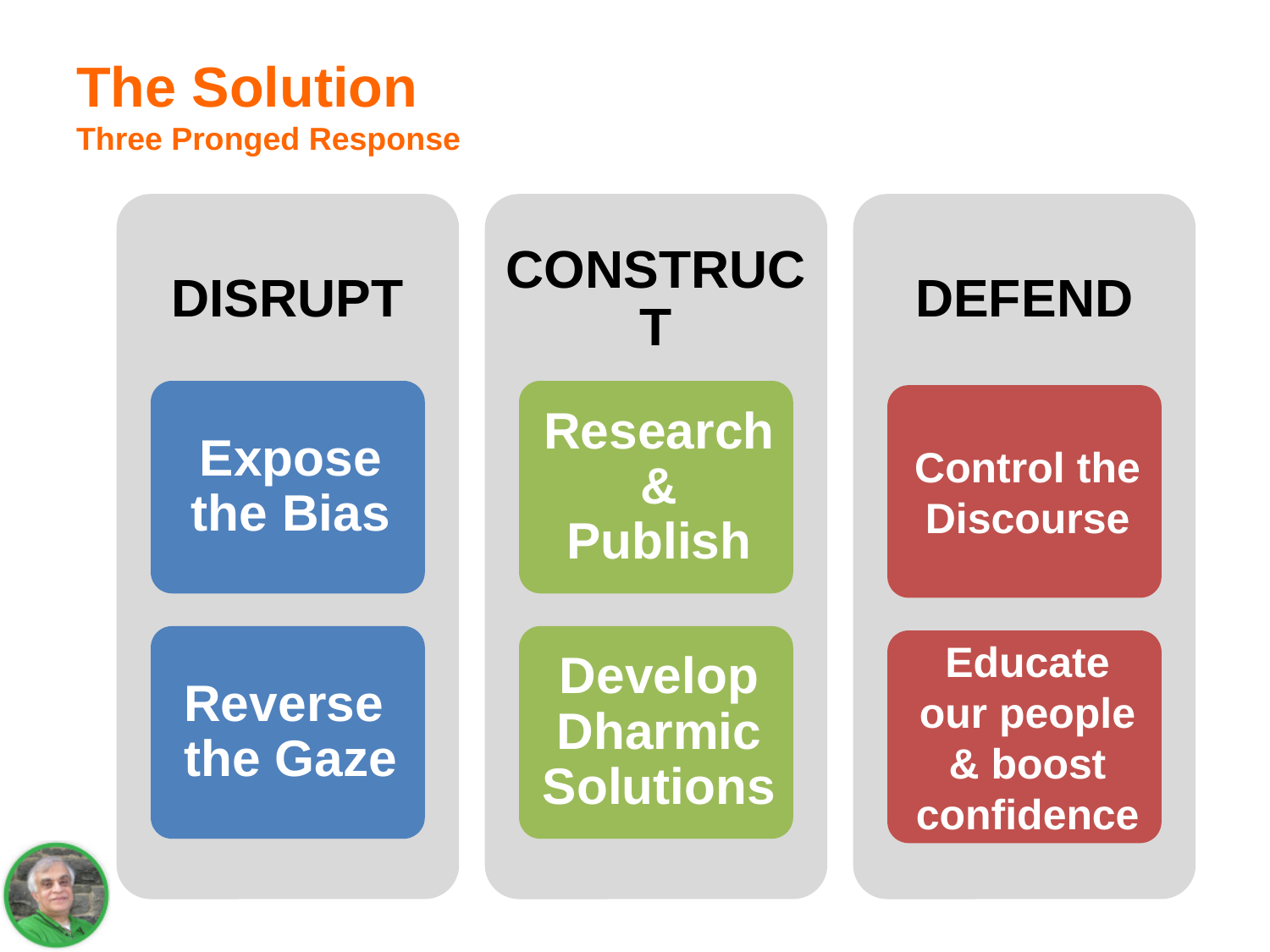

# The Solution Three Pronged Response
DISRUPT
Expose the Bias
Reverse  the Gaze
CONSTRUCT
Research & Publish
Develop Dharmic Solutions
DEFEND
Control the Discourse
Educate our people & boost confidence